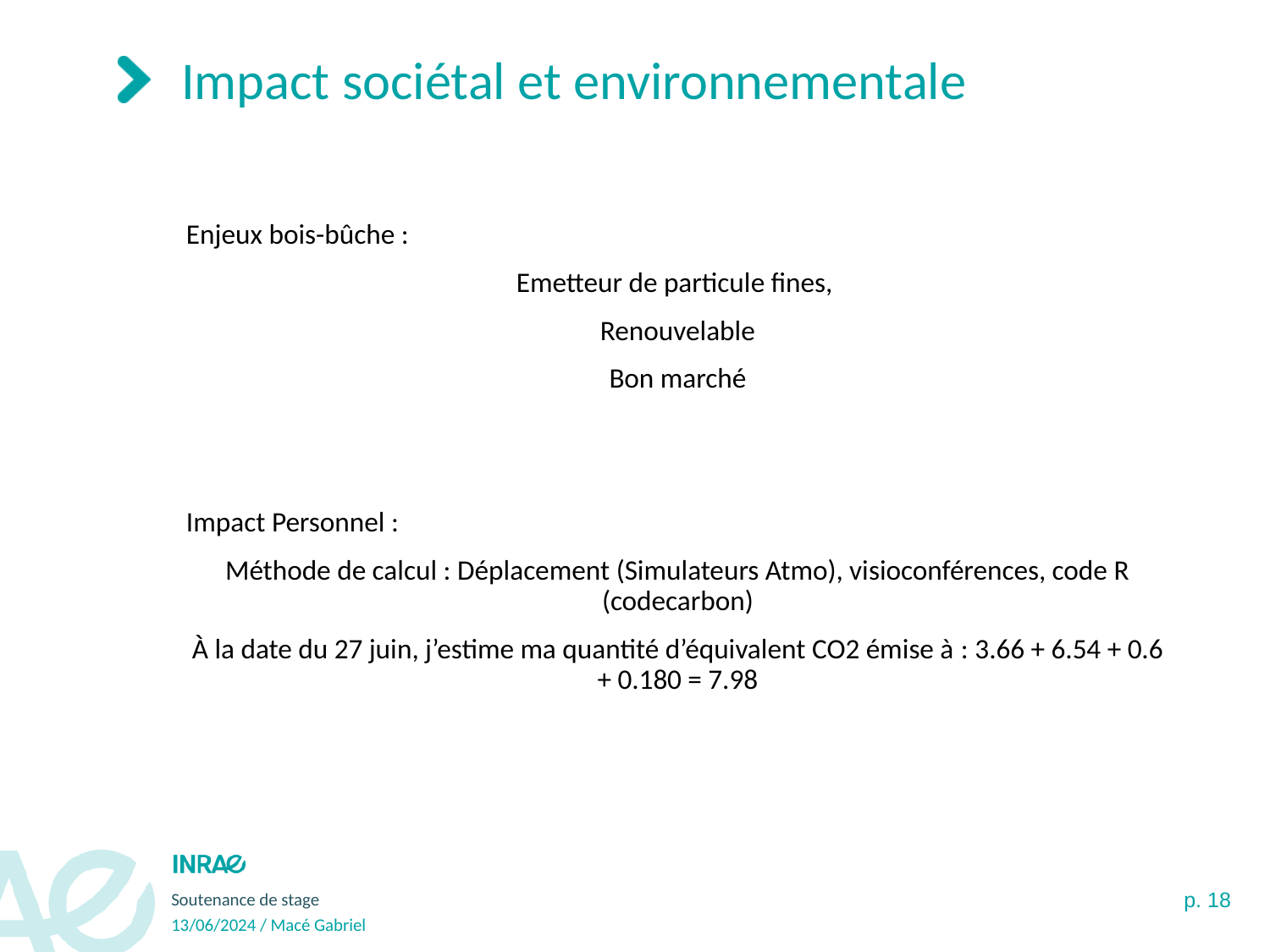

# Impact sociétal et environnementale

Enjeux bois-bûche :
Emetteur de particule fines,
Renouvelable
Bon marché

Impact Personnel :
Méthode de calcul : Déplacement (Simulateurs Atmo), visioconférences, code R (codecarbon)
À la date du 27 juin, j’estime ma quantité d’équivalent CO2 émise à : 3.66 + 6.54 + 0.6 + 0.180 = 7.98